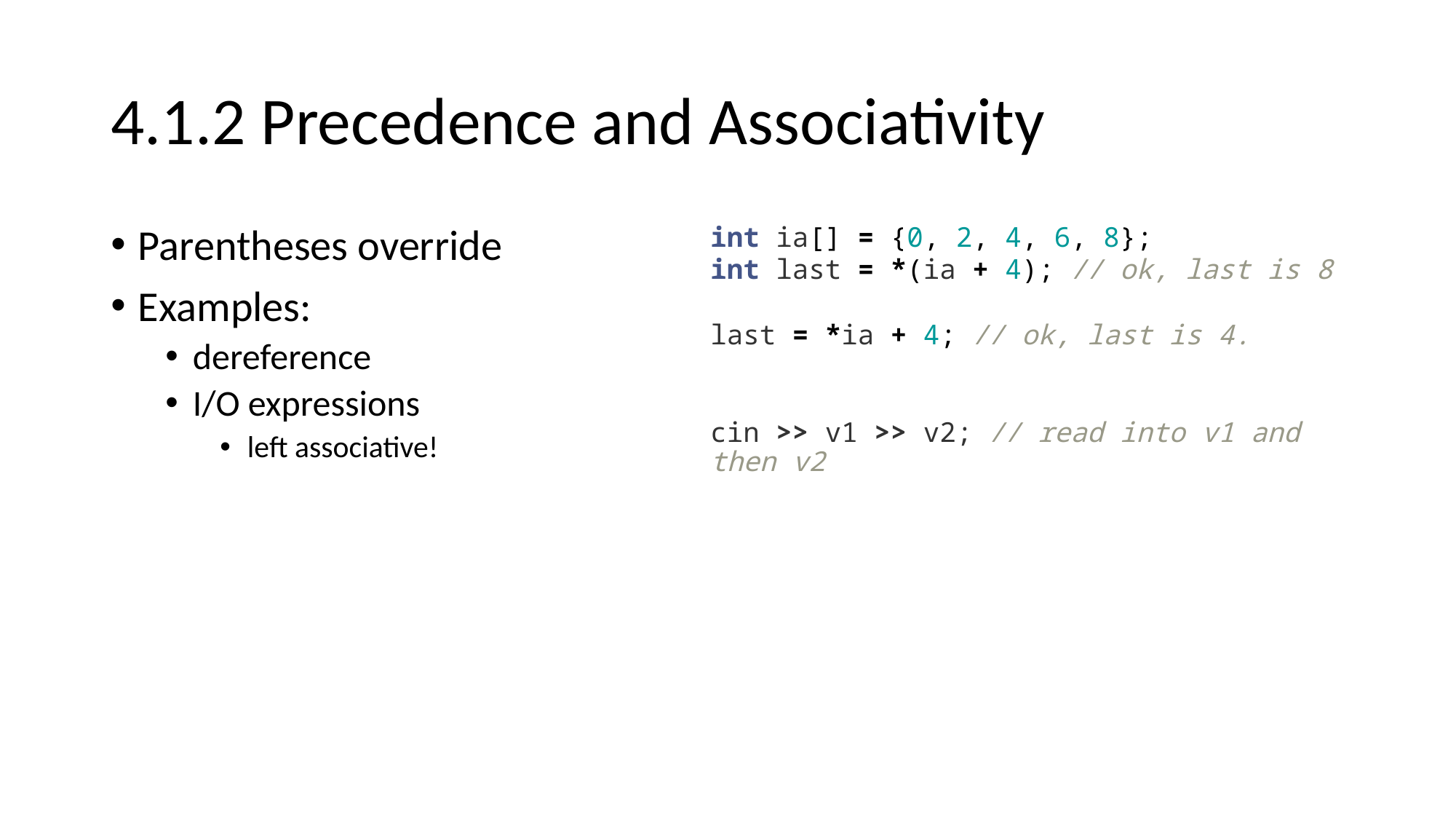

# 4.1.2 Precedence and Associativity
Parentheses override
Examples:
dereference
I/O expressions
left associative!
int ia[] = {0, 2, 4, 6, 8};
int last = *(ia + 4); // ok, last is 8

last = *ia + 4; // ok, last is 4.

cin >> v1 >> v2; // read into v1 and then v2